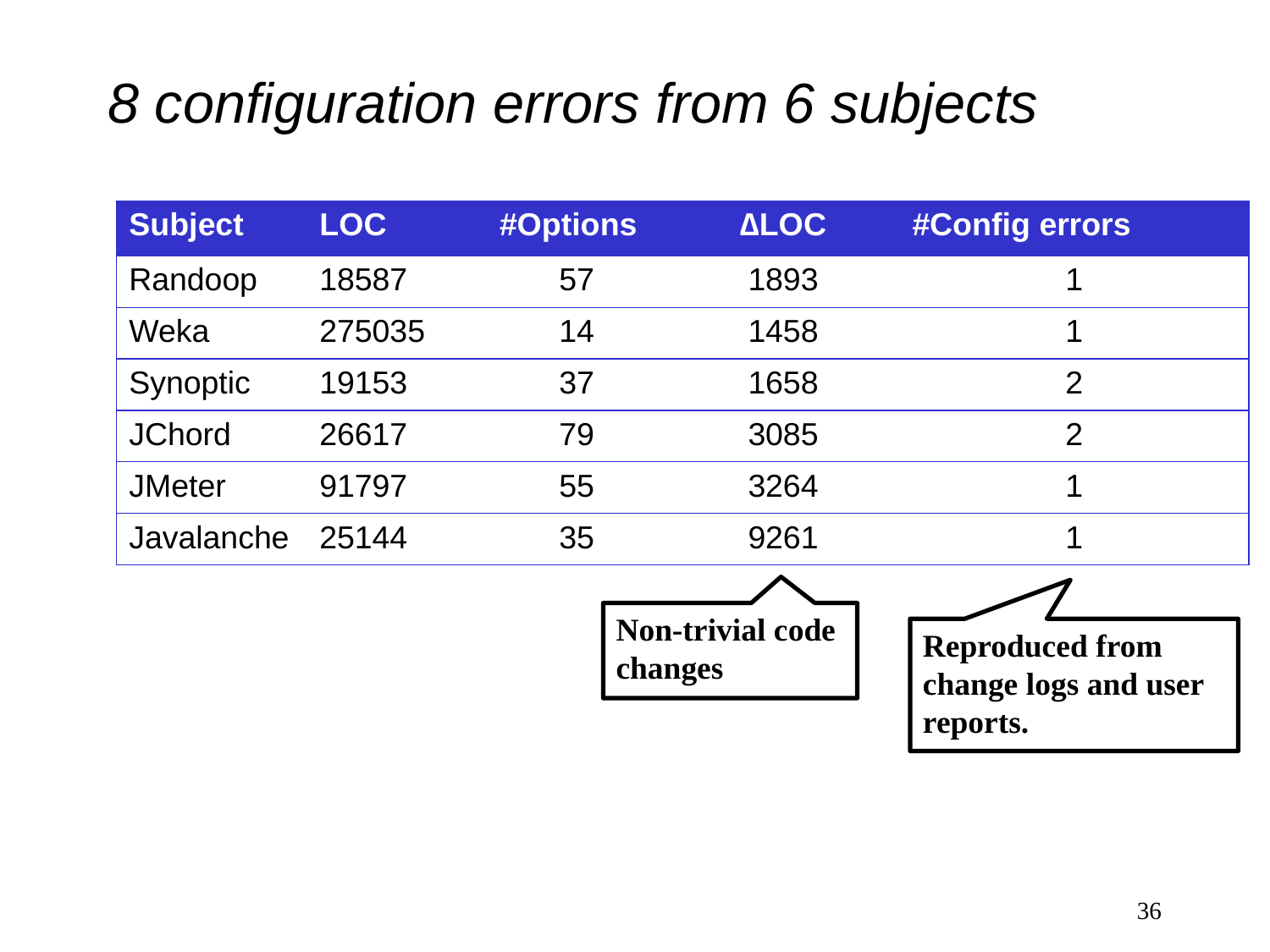

# 8 configuration errors from 6 subjects
| Subject | LOC | #Options | ∆LOC | #Config errors |
| --- | --- | --- | --- | --- |
| Randoop | 18587 | 57 | 1893 | 1 |
| Weka | 275035 | 14 | 1458 | 1 |
| Synoptic | 19153 | 37 | 1658 | 2 |
| JChord | 26617 | 79 | 3085 | 2 |
| JMeter | 91797 | 55 | 3264 | 1 |
| Javalanche | 25144 | 35 | 9261 | 1 |
Non-trivial code changes
Reproduced from change logs and user reports.
36